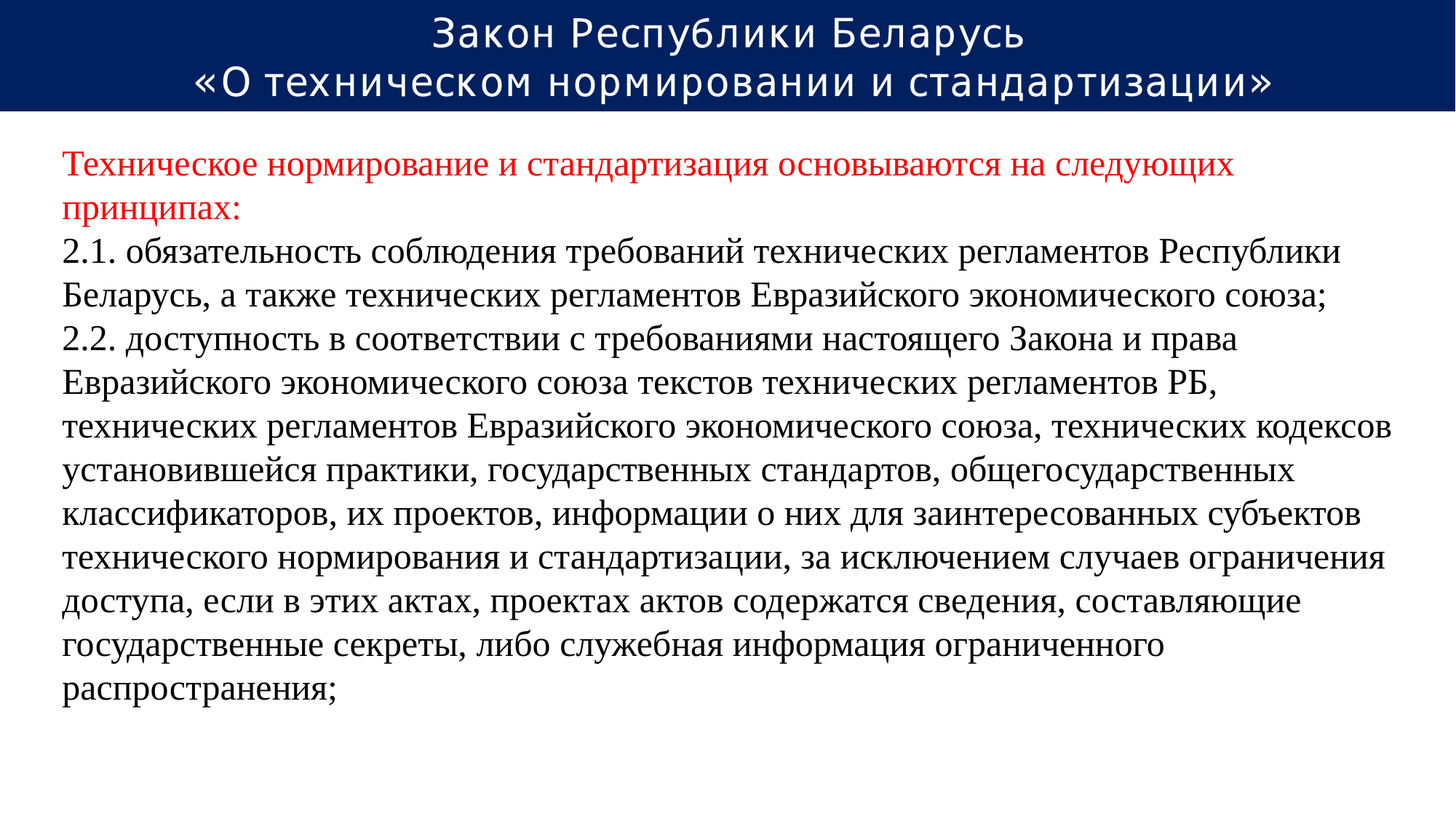

Закон Республики Беларусь
«О техническом нормировании и стандартизации»

Техническое нормирование и стандартизация основываются на следующих принципах:
2.1. обязательность соблюдения требований технических регламентов Республики Беларусь, а также технических регламентов Евразийского экономического союза;
2.2. доступность в соответствии с требованиями настоящего Закона и права Евразийского экономического союза текстов технических регламентов РБ, технических регламентов Евразийского экономического союза, технических кодексов установившейся практики, государственных стандартов, общегосударственных классификаторов, их проектов, информации о них для заинтересованных субъектов технического нормирования и стандартизации, за исключением случаев ограничения доступа, если в этих актах, проектах актов содержатся сведения, составляющие государственные секреты, либо служебная информация ограниченного распространения;